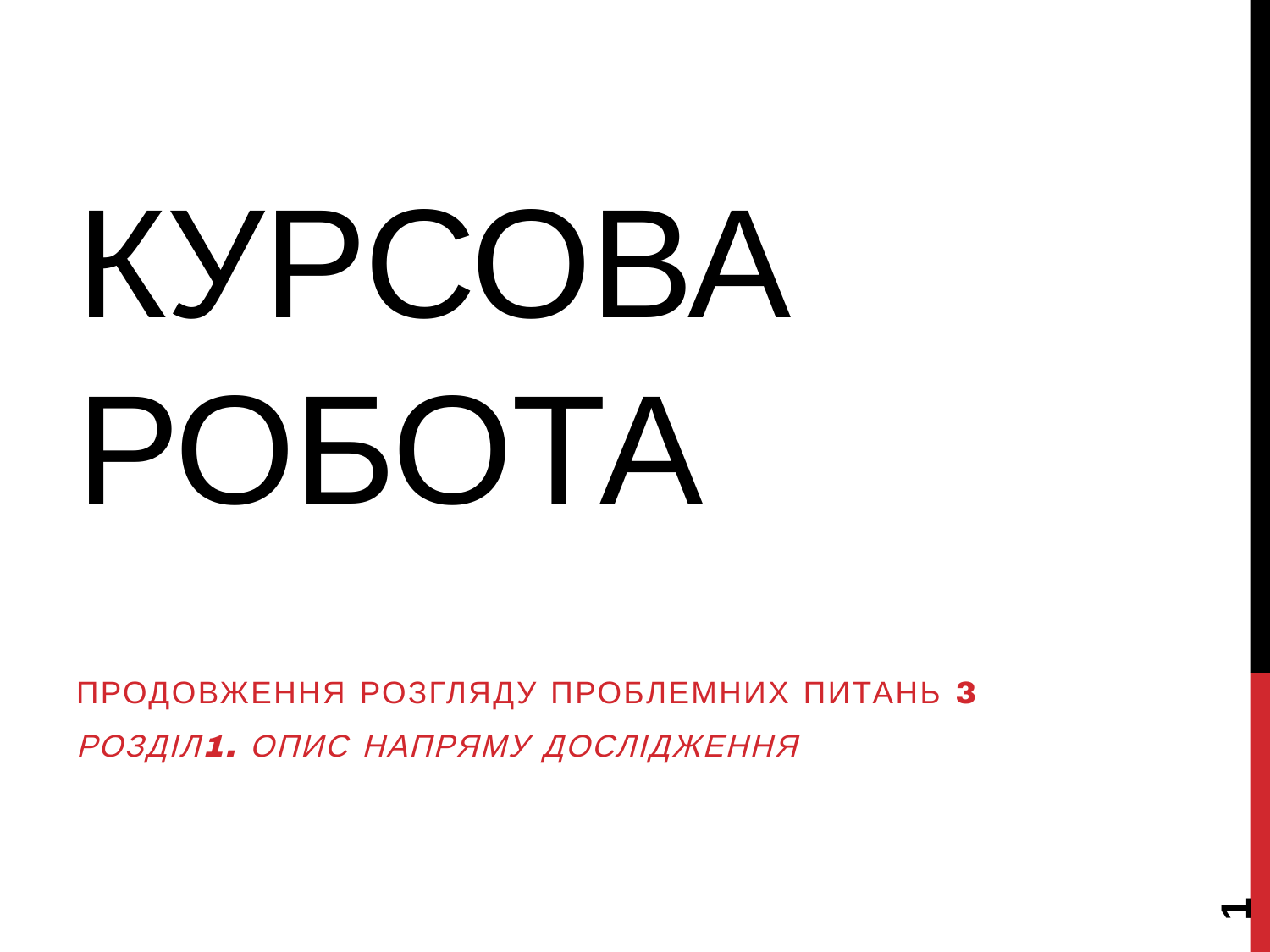

# Курсова робота
Продовження розгляду проблемних питань 3
Розділ1. Опис напряму дослідження

1